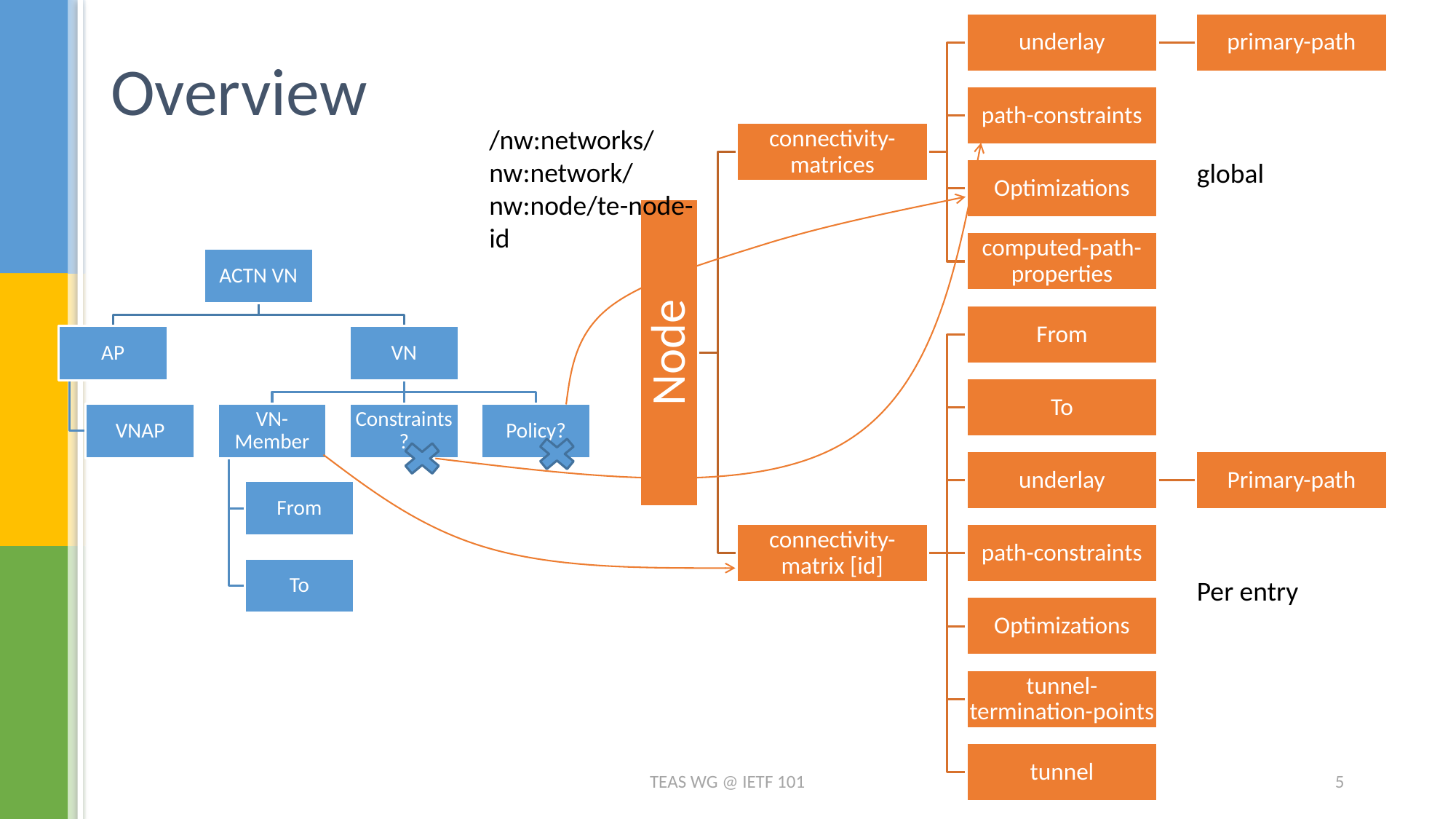

Node
connectivity-matrices
underlay
primary-path
path-constraints
Optimizations
computed-path-properties
connectivity-matrix [id]
From
To
underlay
Primary-path
path-constraints
Optimizations
tunnel-termination-points
tunnel
Overview
ACTN VN
AP
VNAP
VN
VN-Member
From
To
Constraints?
Policy?
/nw:networks/nw:network/nw:node/te-node-id

global

Per entry
TEAS WG @ IETF 101
5